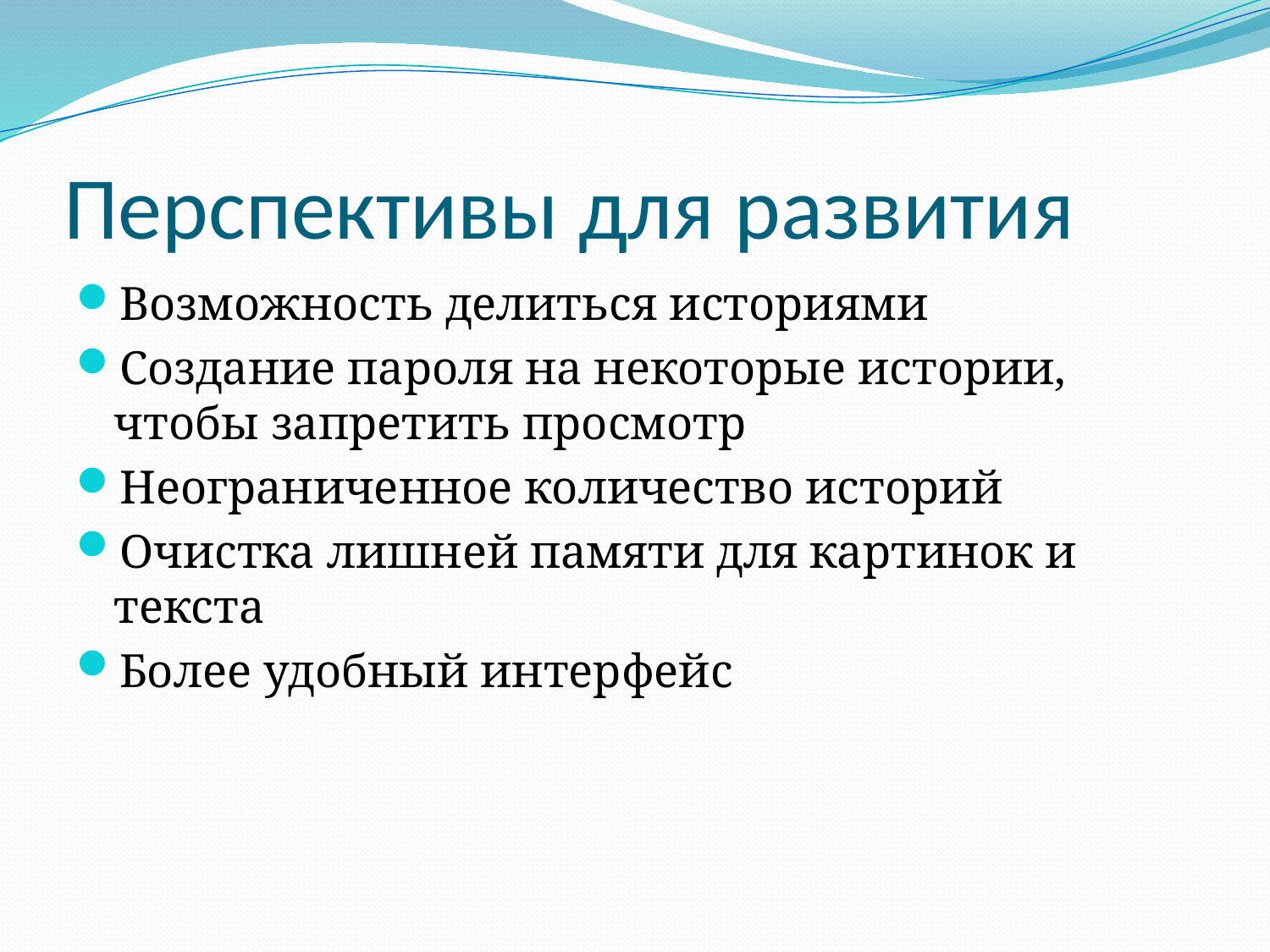

# Перспективы для развития
Возможность делиться историями
Создание пароля на некоторые истории, чтобы запретить просмотр
Неограниченное количество историй
Очистка лишней памяти для картинок и текста
Более удобный интерфейс